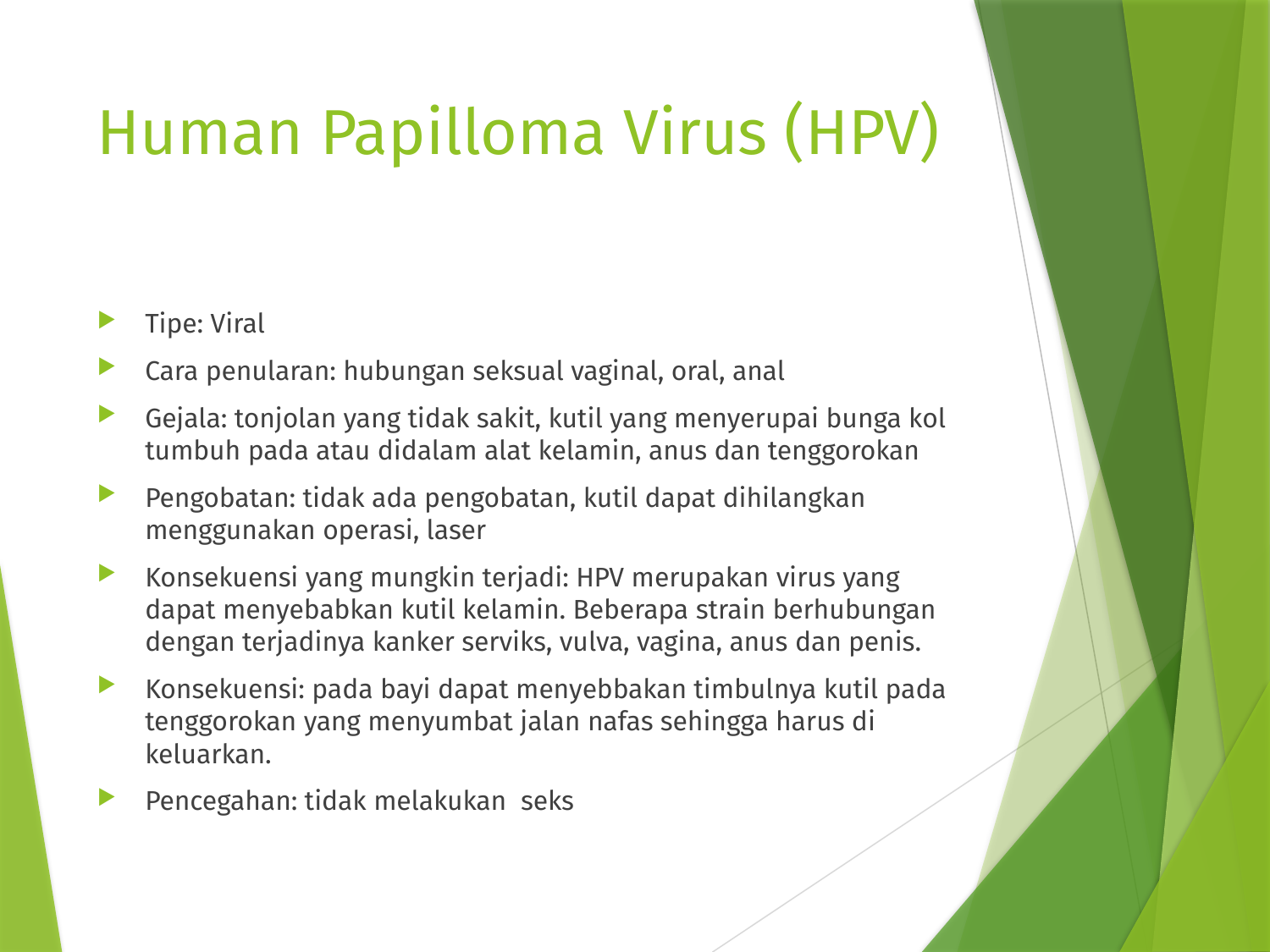

# Human Papilloma Virus (HPV)
Tipe: Viral
Cara penularan: hubungan seksual vaginal, oral, anal
Gejala: tonjolan yang tidak sakit, kutil yang menyerupai bunga kol tumbuh pada atau didalam alat kelamin, anus dan tenggorokan
Pengobatan: tidak ada pengobatan, kutil dapat dihilangkan menggunakan operasi, laser
Konsekuensi yang mungkin terjadi: HPV merupakan virus yang dapat menyebabkan kutil kelamin. Beberapa strain berhubungan dengan terjadinya kanker serviks, vulva, vagina, anus dan penis.
Konsekuensi: pada bayi dapat menyebbakan timbulnya kutil pada tenggorokan yang menyumbat jalan nafas sehingga harus di keluarkan.
Pencegahan: tidak melakukan  seks